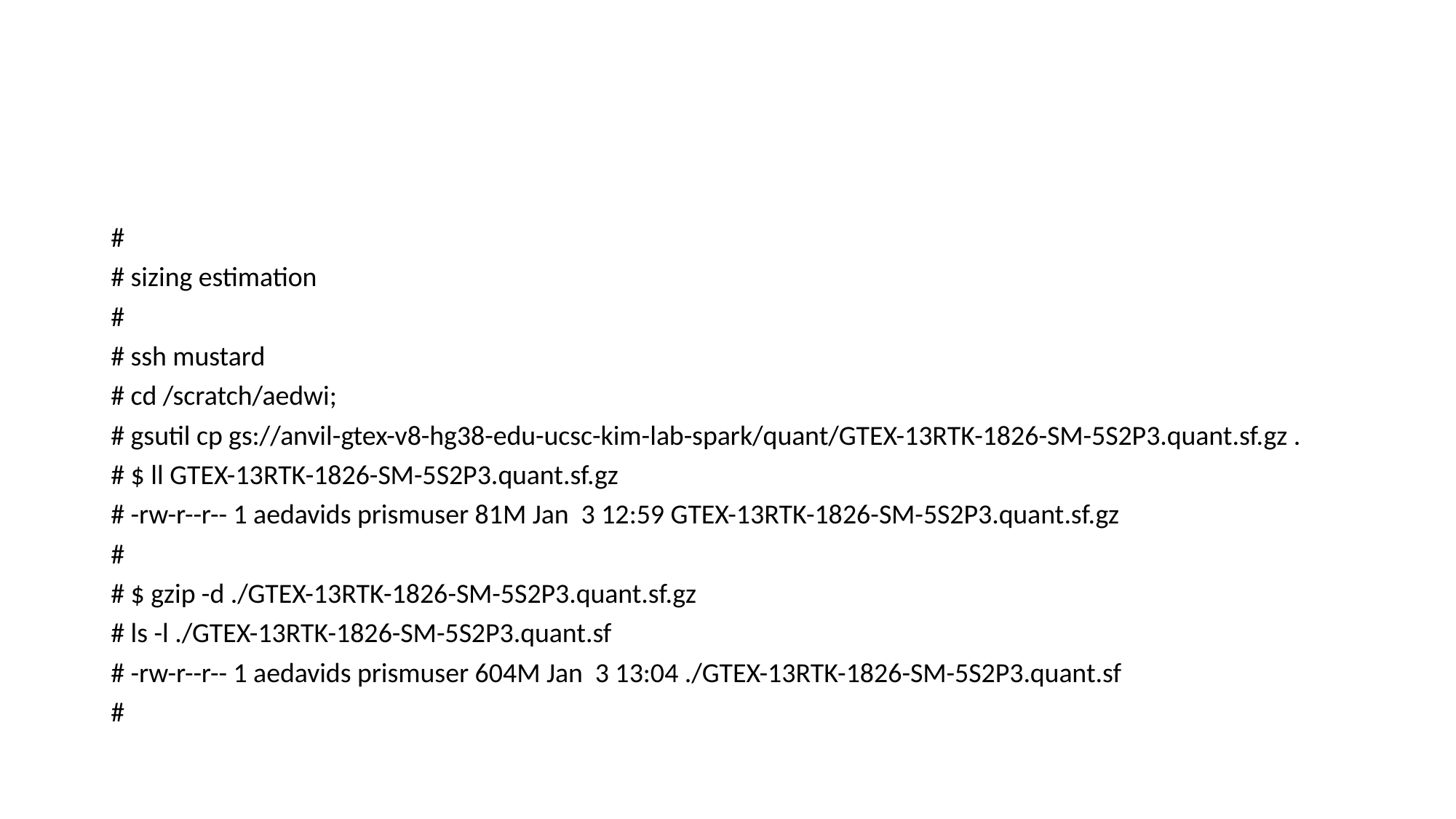

#
#
# sizing estimation
#
# ssh mustard
# cd /scratch/aedwi;
# gsutil cp gs://anvil-gtex-v8-hg38-edu-ucsc-kim-lab-spark/quant/GTEX-13RTK-1826-SM-5S2P3.quant.sf.gz .
# $ ll GTEX-13RTK-1826-SM-5S2P3.quant.sf.gz
# -rw-r--r-- 1 aedavids prismuser 81M Jan  3 12:59 GTEX-13RTK-1826-SM-5S2P3.quant.sf.gz
#
# $ gzip -d ./GTEX-13RTK-1826-SM-5S2P3.quant.sf.gz
# ls -l ./GTEX-13RTK-1826-SM-5S2P3.quant.sf
# -rw-r--r-- 1 aedavids prismuser 604M Jan  3 13:04 ./GTEX-13RTK-1826-SM-5S2P3.quant.sf
#